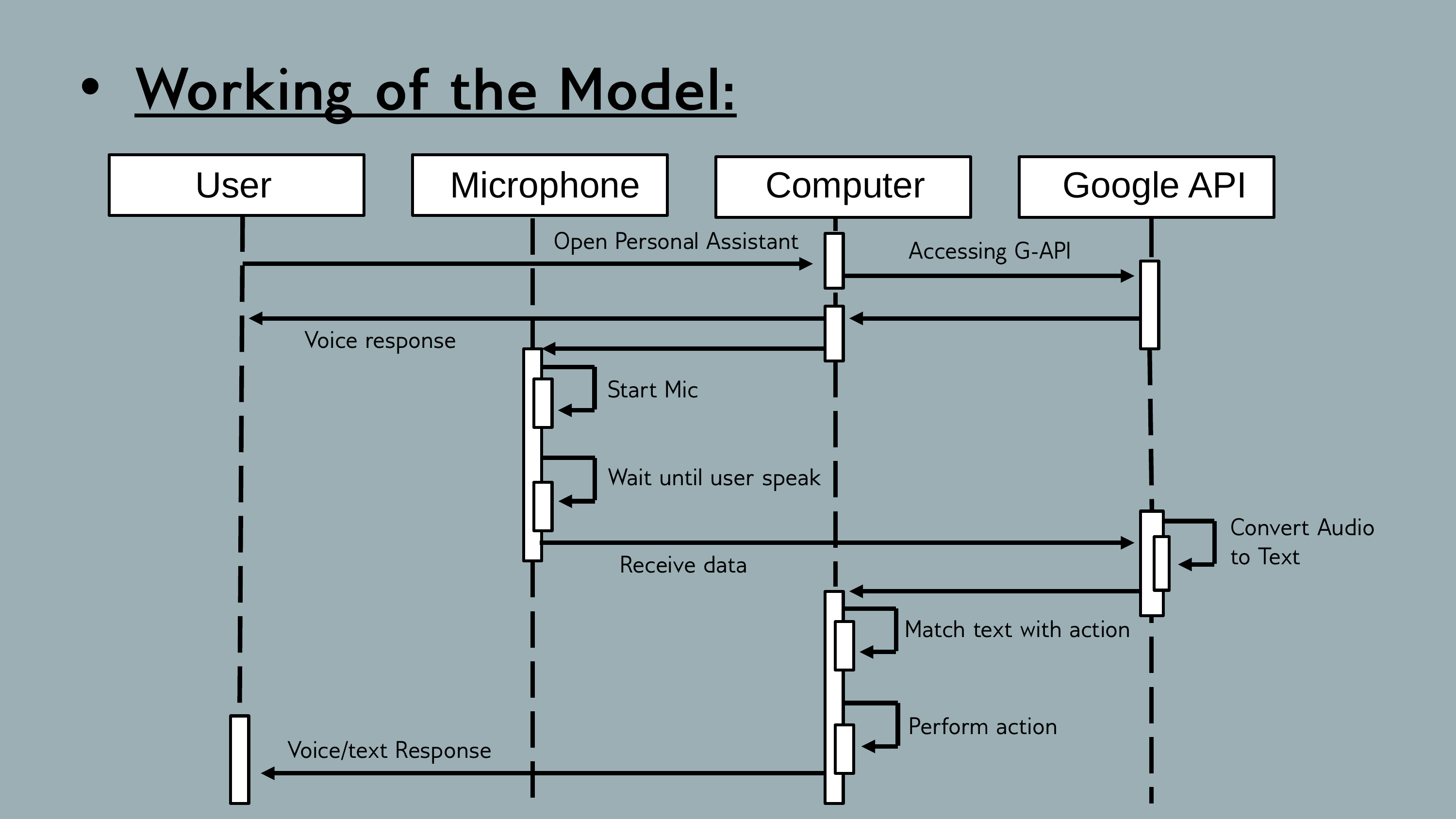

Working of the Model:

User
Microphone
Computer
Google API
Open Personal Assistant
Accessing G-API

Voice response

Start Mic
Wait until user speak
Convert Audio to Text

Receive data

Match text with action
Perform action

Voice/text Response